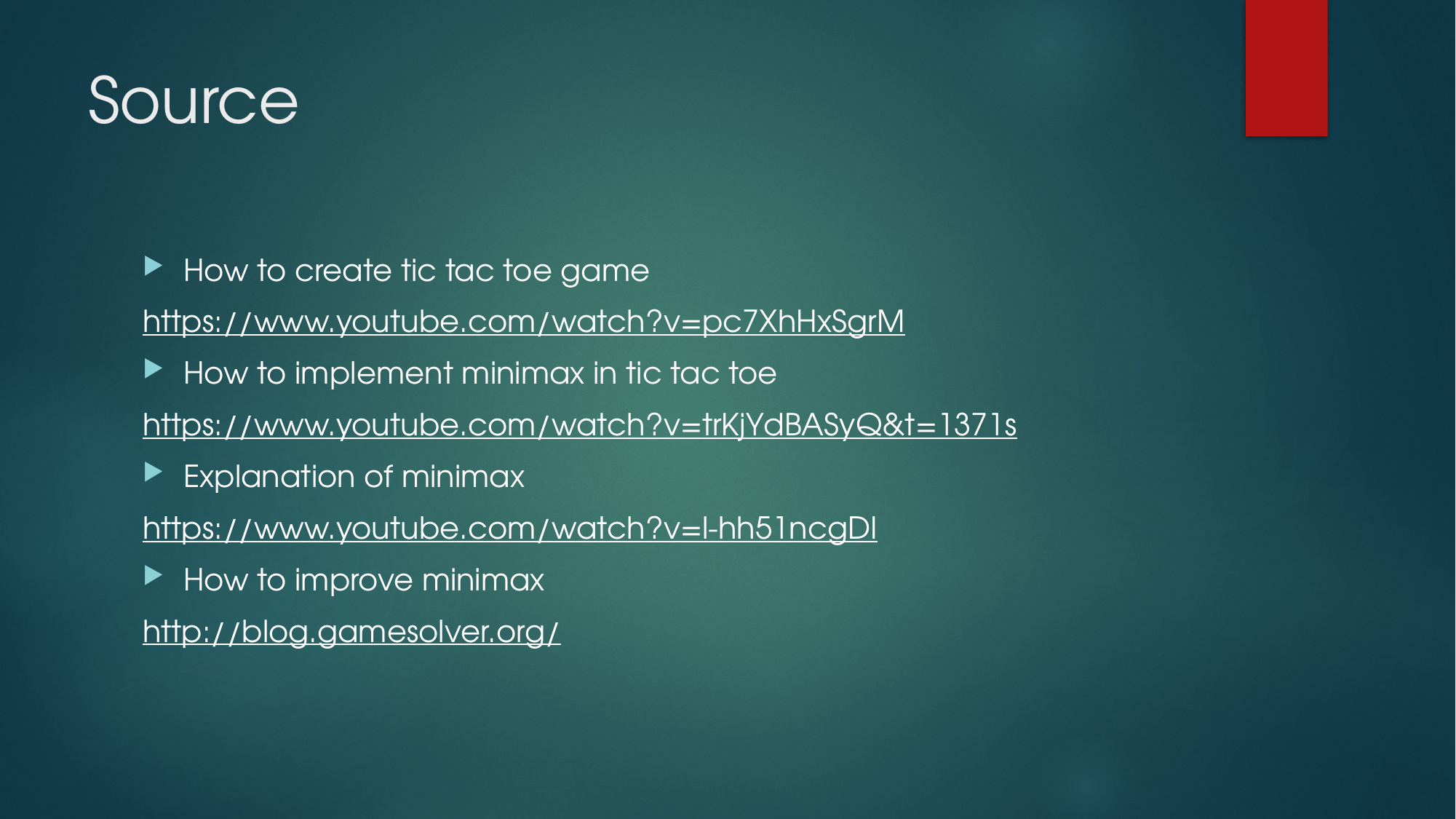

# Source
How to create tic tac toe game
https://www.youtube.com/watch?v=pc7XhHxSgrM
How to implement minimax in tic tac toe
https://www.youtube.com/watch?v=trKjYdBASyQ&t=1371s
Explanation of minimax
https://www.youtube.com/watch?v=l-hh51ncgDI
How to improve minimax
http://blog.gamesolver.org/